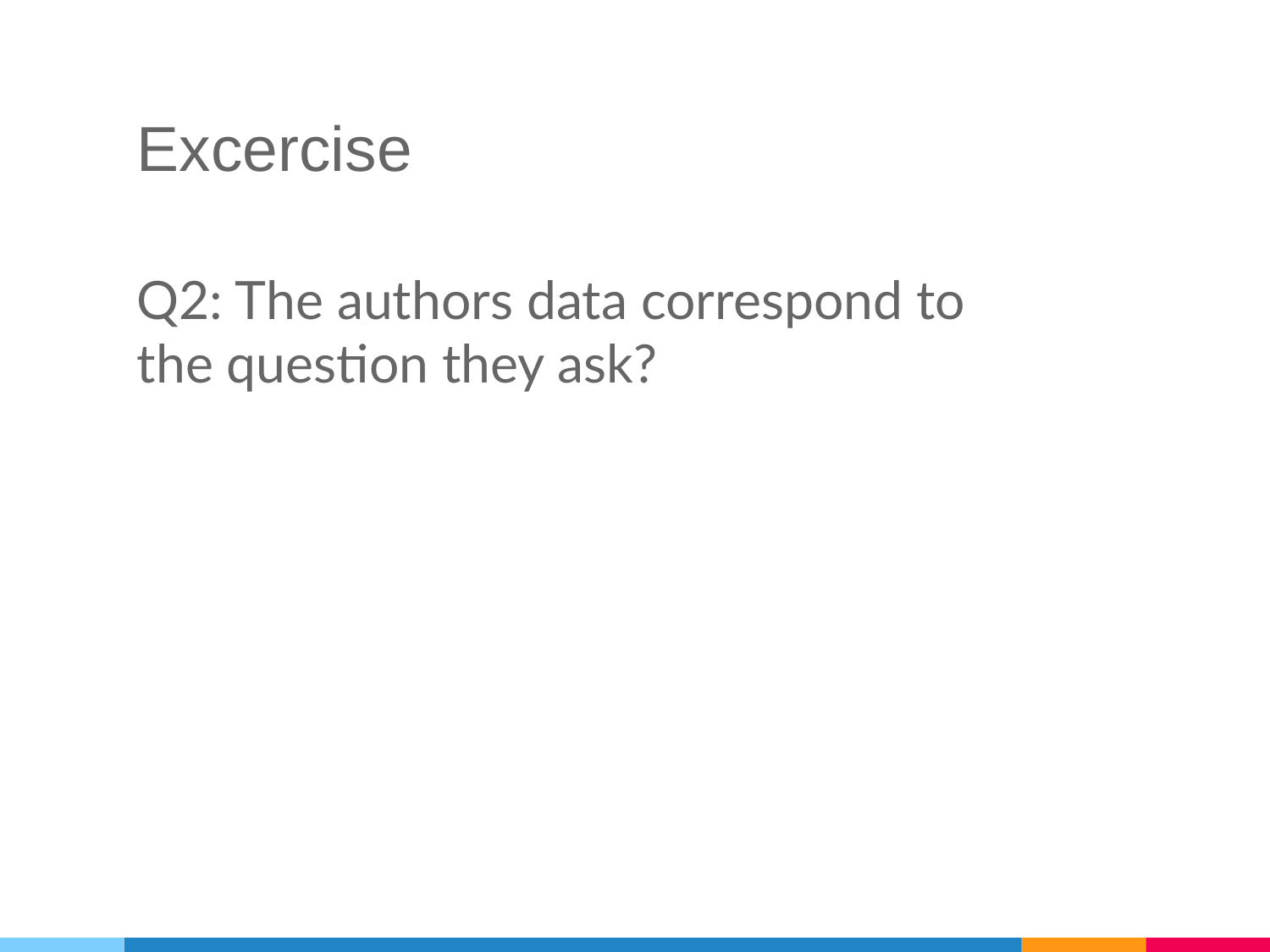

# Excercise
Q2: The authors data correspond to the question they ask?